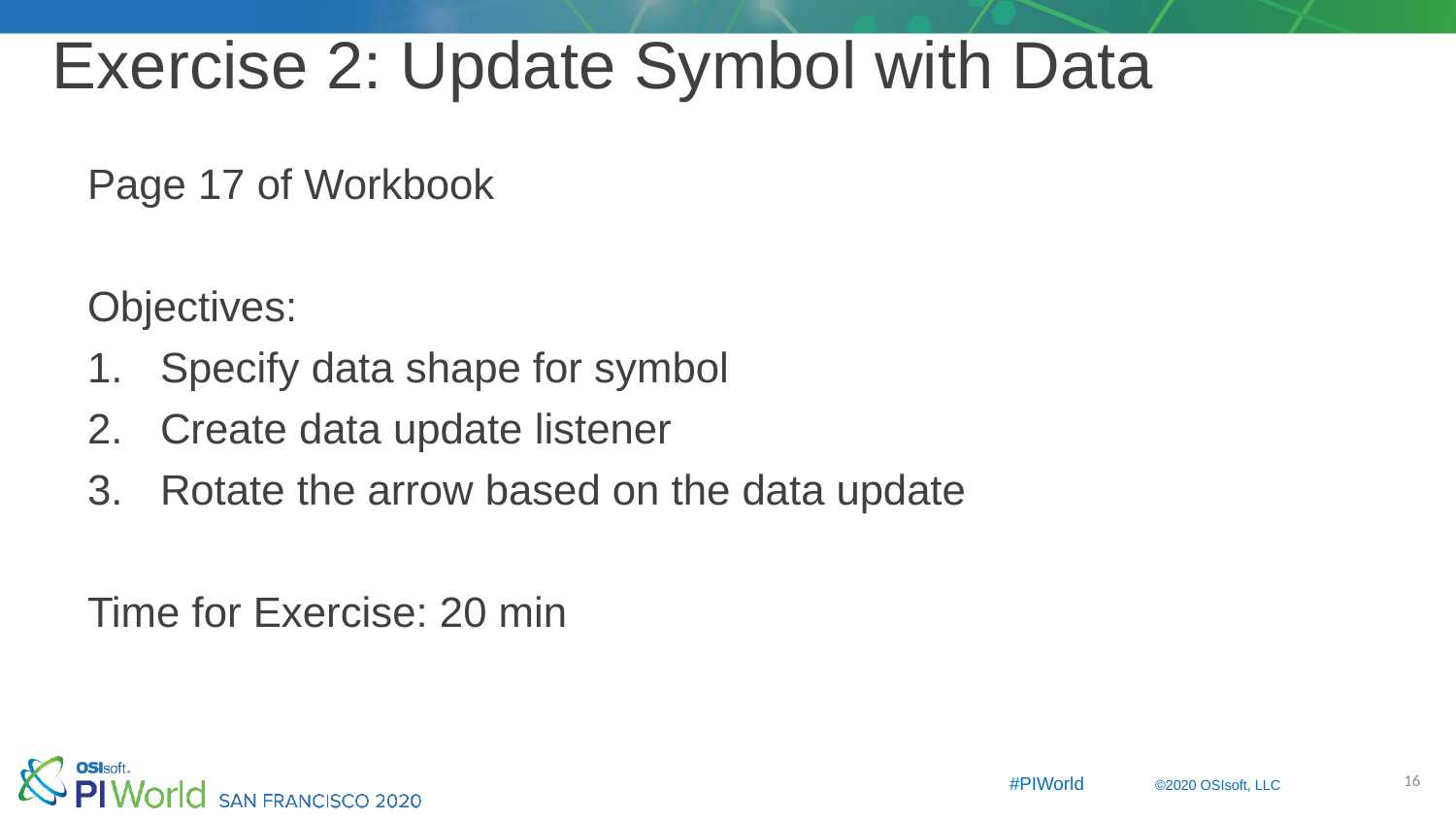

# Exercise 2: Update Symbol with Data
Page 17 of Workbook

Objectives:
Specify data shape for symbol
Create data update listener
Rotate the arrow based on the data update

Time for Exercise: 20 min
16